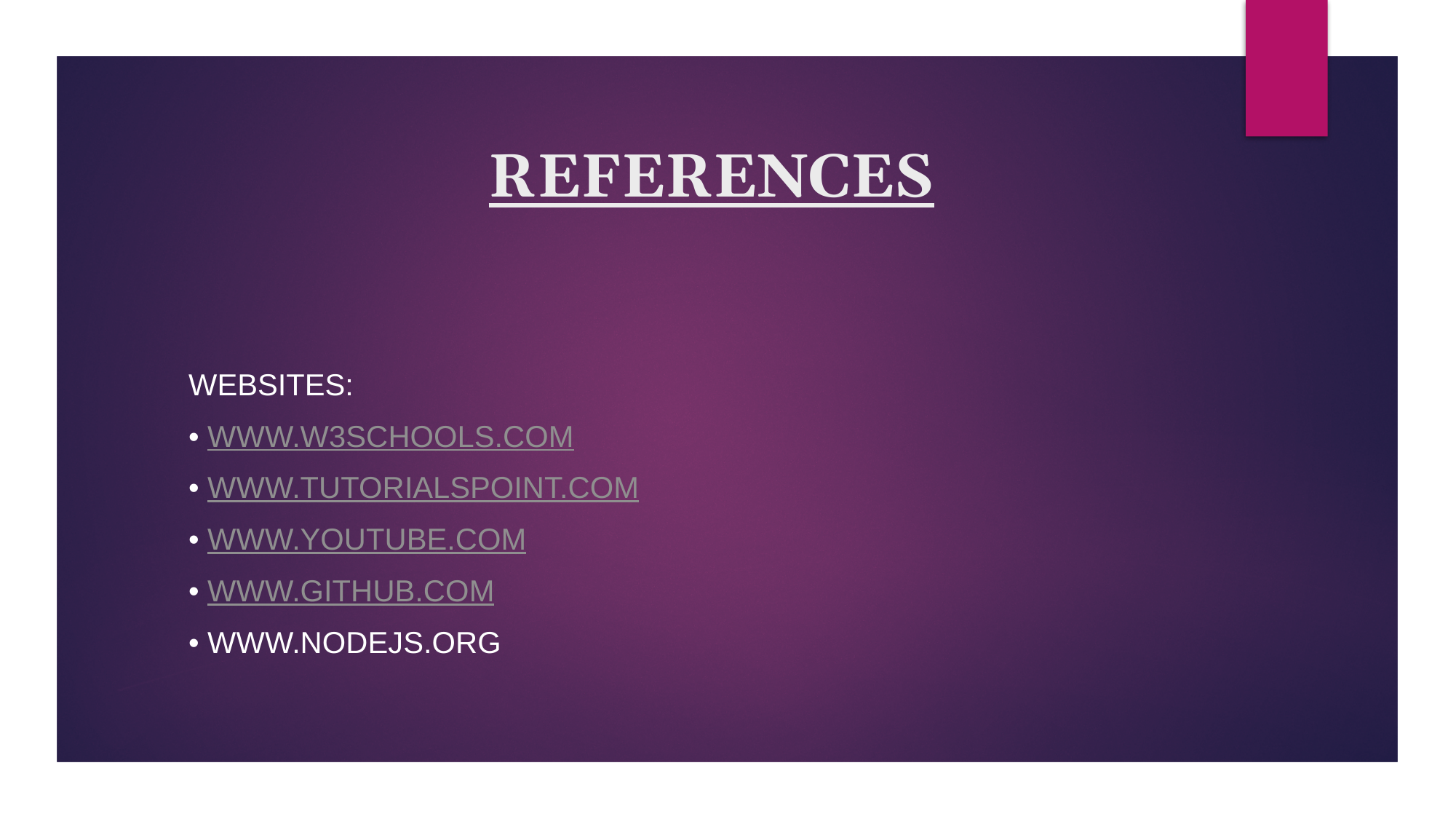

# REFERENCES
Websites:
• www.w3schools.com
• www.tutorialspoint.com
• www.youtube.com
• www.github.com
• www.nodejs.org